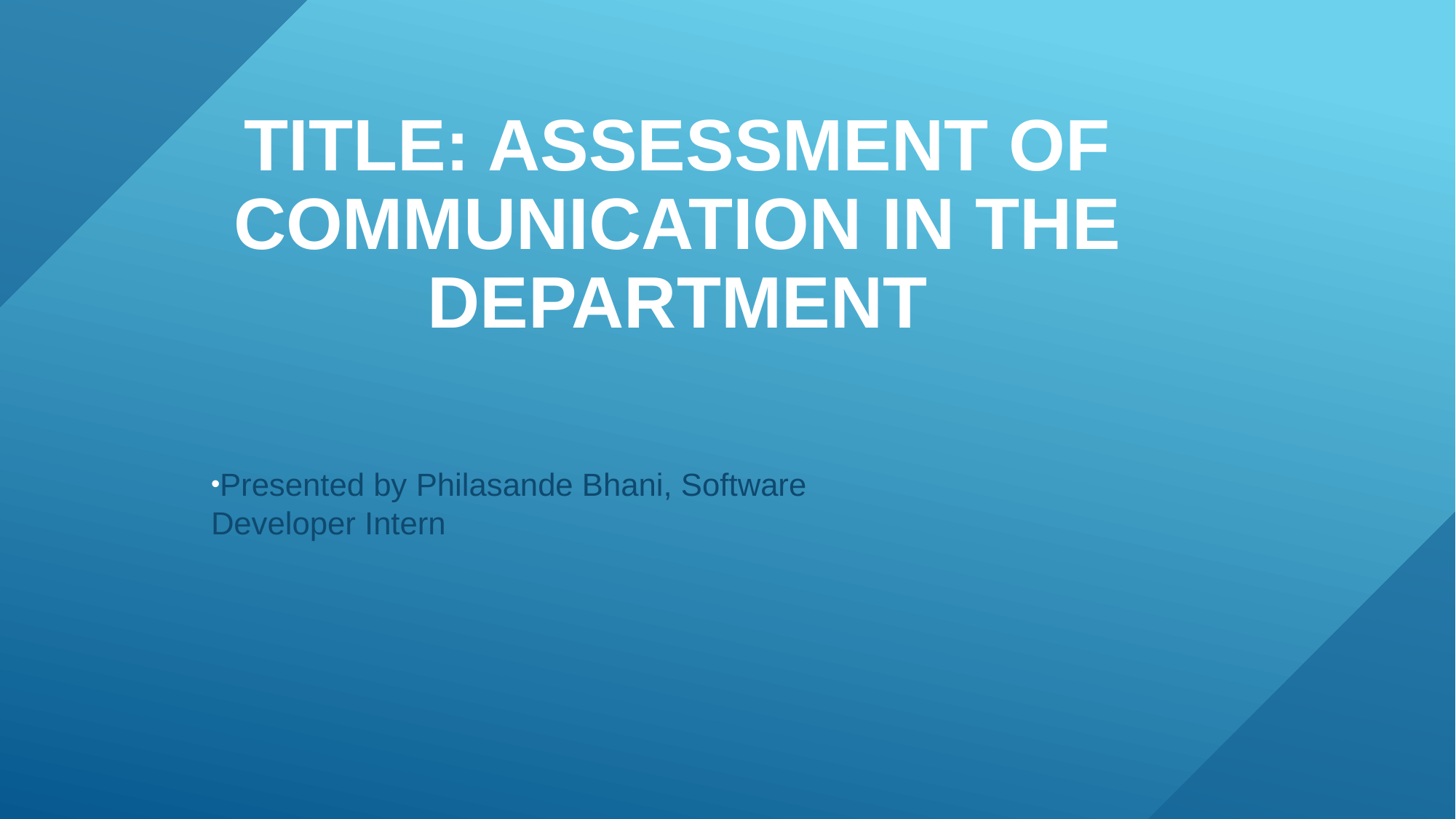

# Title: Assessment of Communication in the Department
Presented by Philasande Bhani, Software Developer Intern